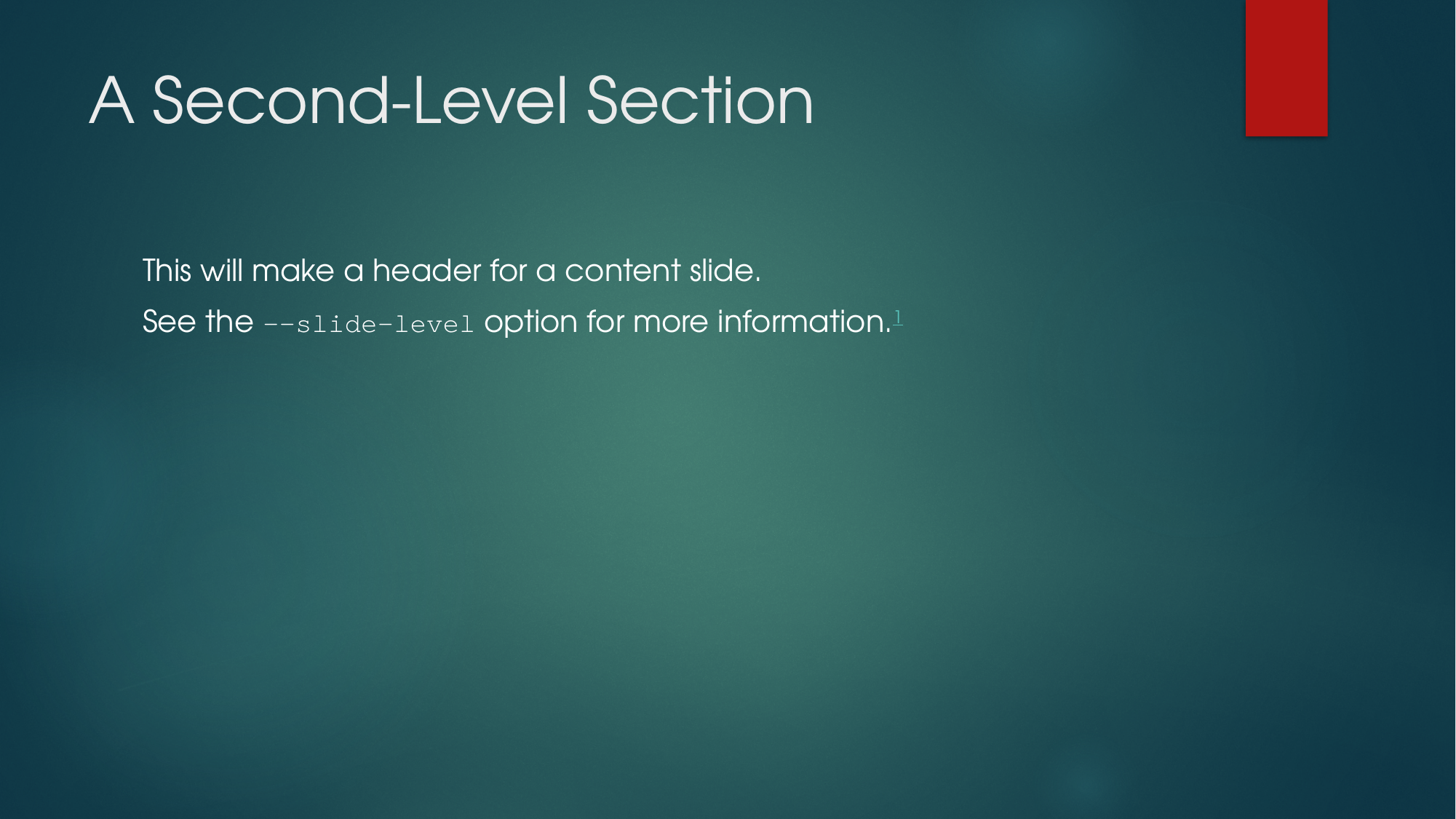

# A Second-Level Section
This will make a header for a content slide.
See the --slide-level option for more information.1